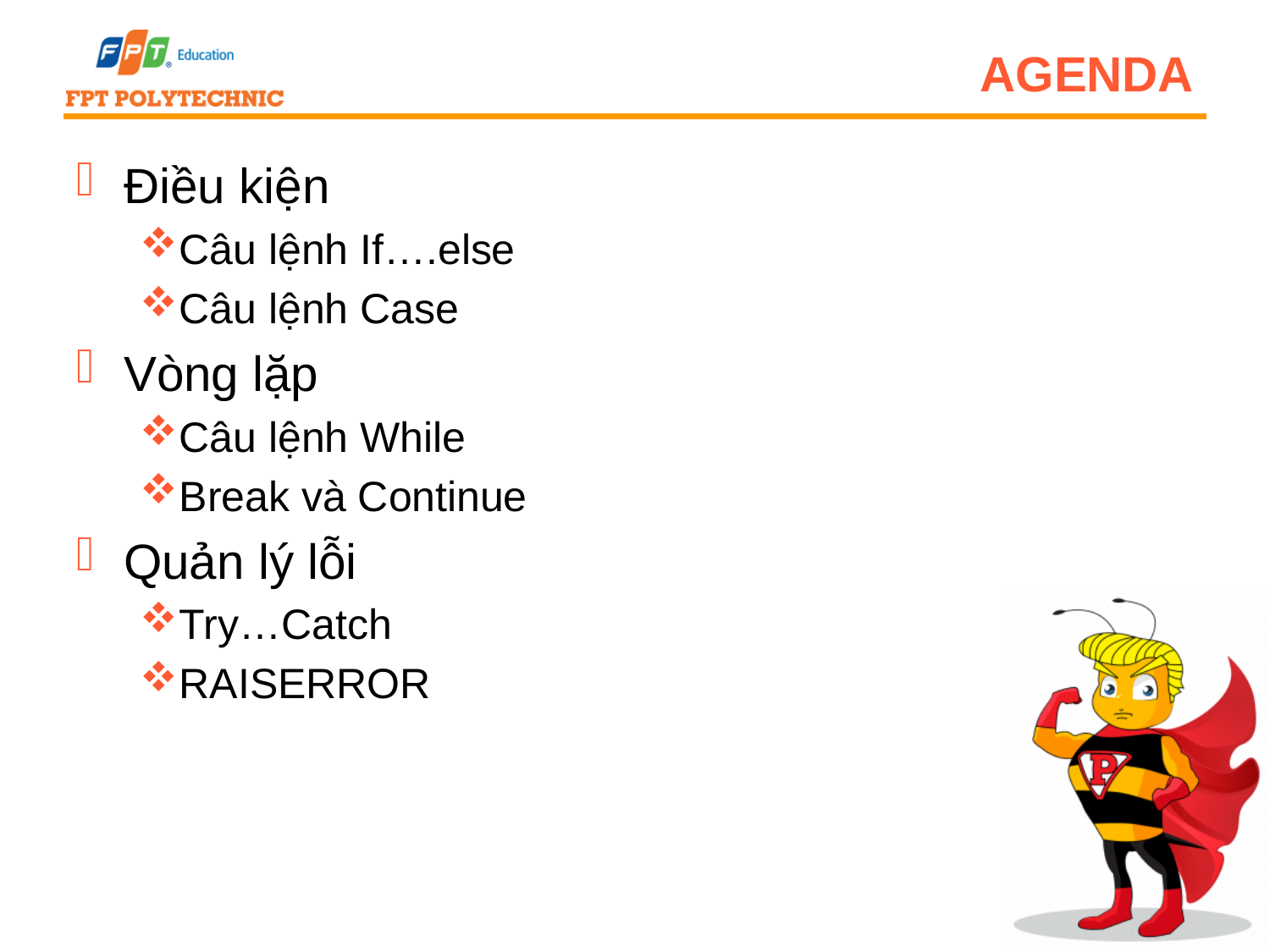

# Agenda
Điều kiện
Câu lệnh If….else
Câu lệnh Case
Vòng lặp
Câu lệnh While
Break và Continue
Quản lý lỗi
Try…Catch
RAISERROR